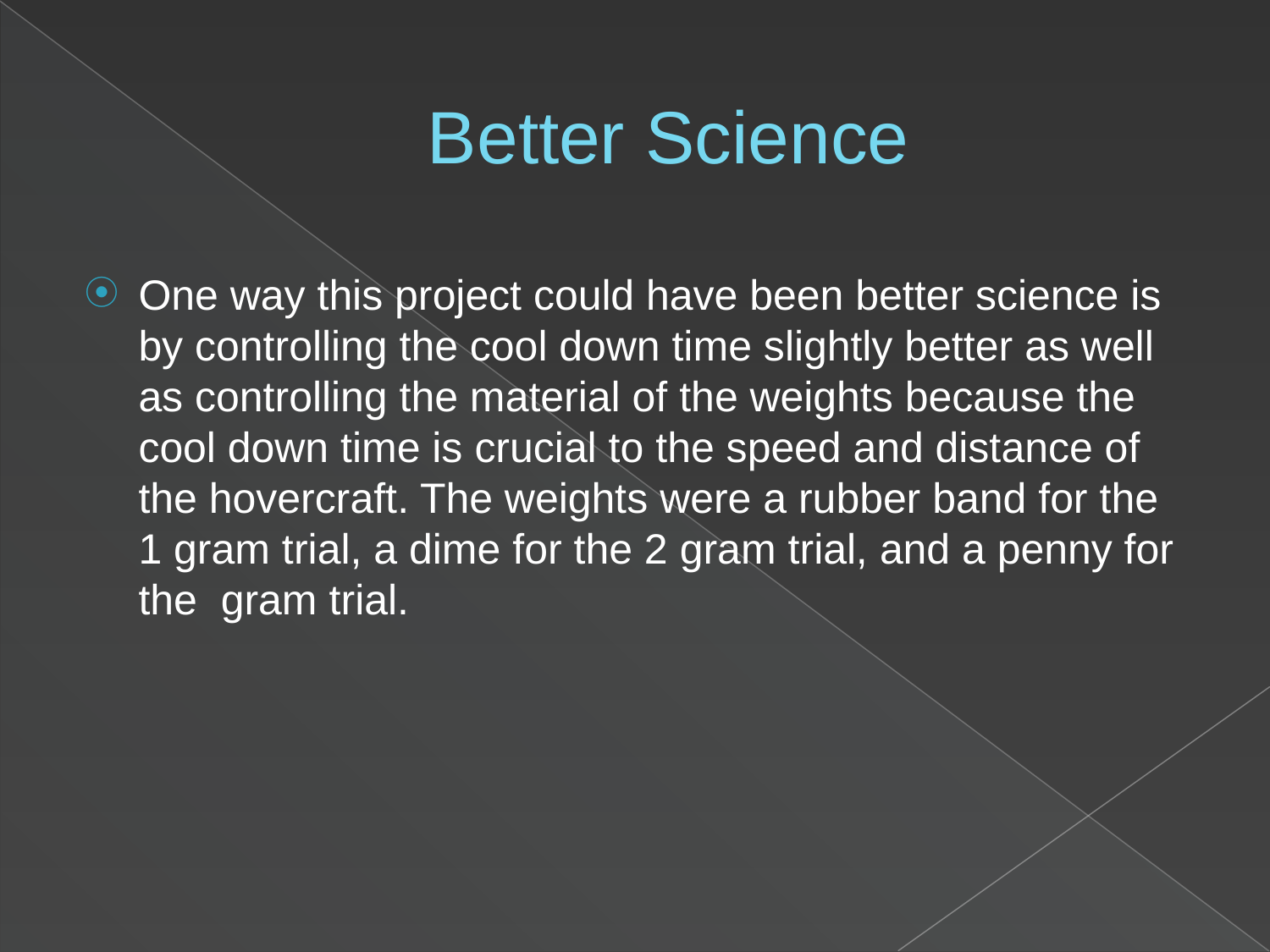

# Better Science
One way this project could have been better science is by controlling the cool down time slightly better as well as controlling the material of the weights because the cool down time is crucial to the speed and distance of the hovercraft. The weights were a rubber band for the 1 gram trial, a dime for the 2 gram trial, and a penny for the  gram trial.